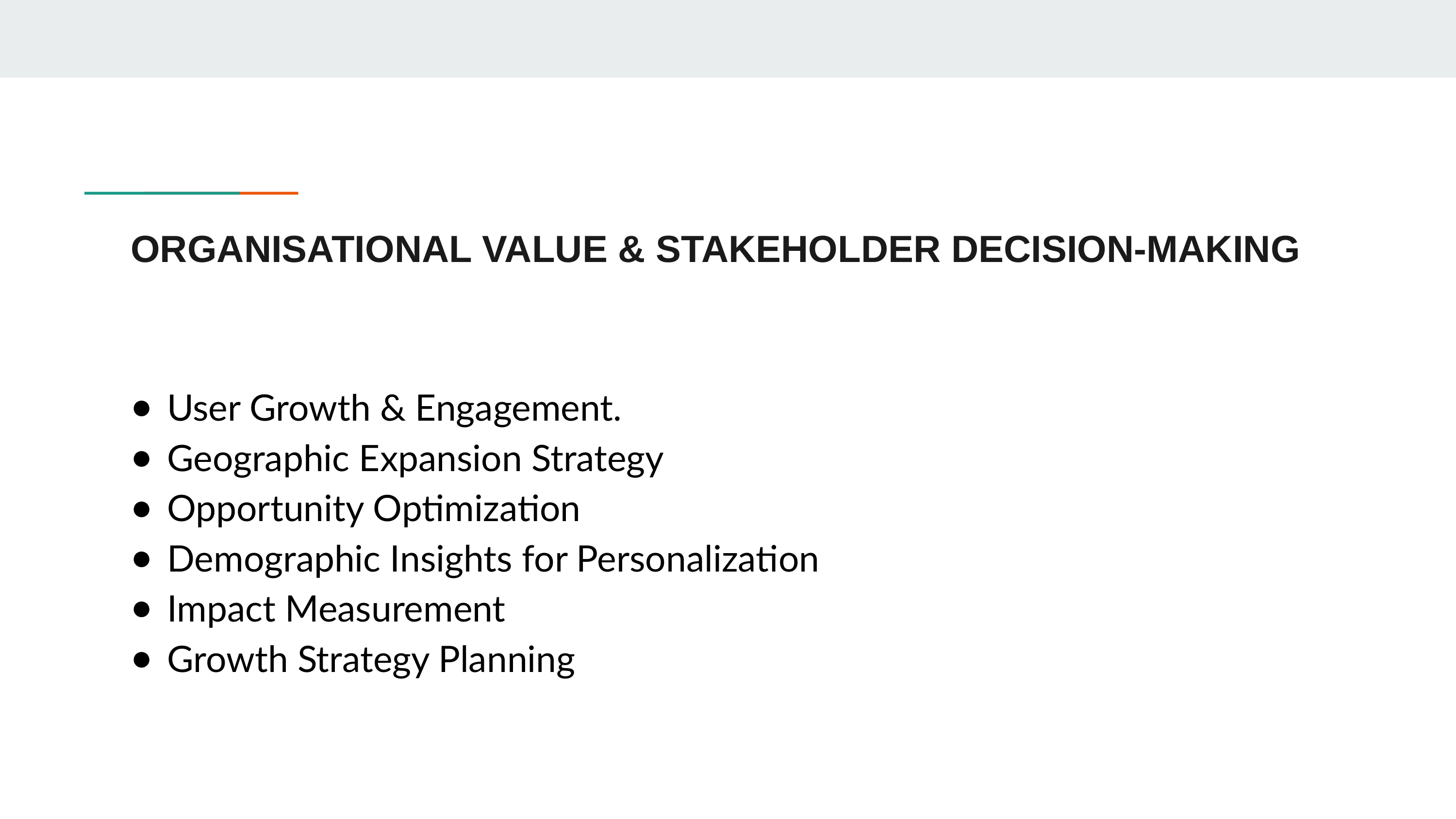

# ORGANISATIONAL VALUE & STAKEHOLDER DECISION-MAKING
User Growth & Engagement.
Geographic Expansion Strategy
Opportunity Optimization
Demographic Insights for Personalization
Impact Measurement
Growth Strategy Planning